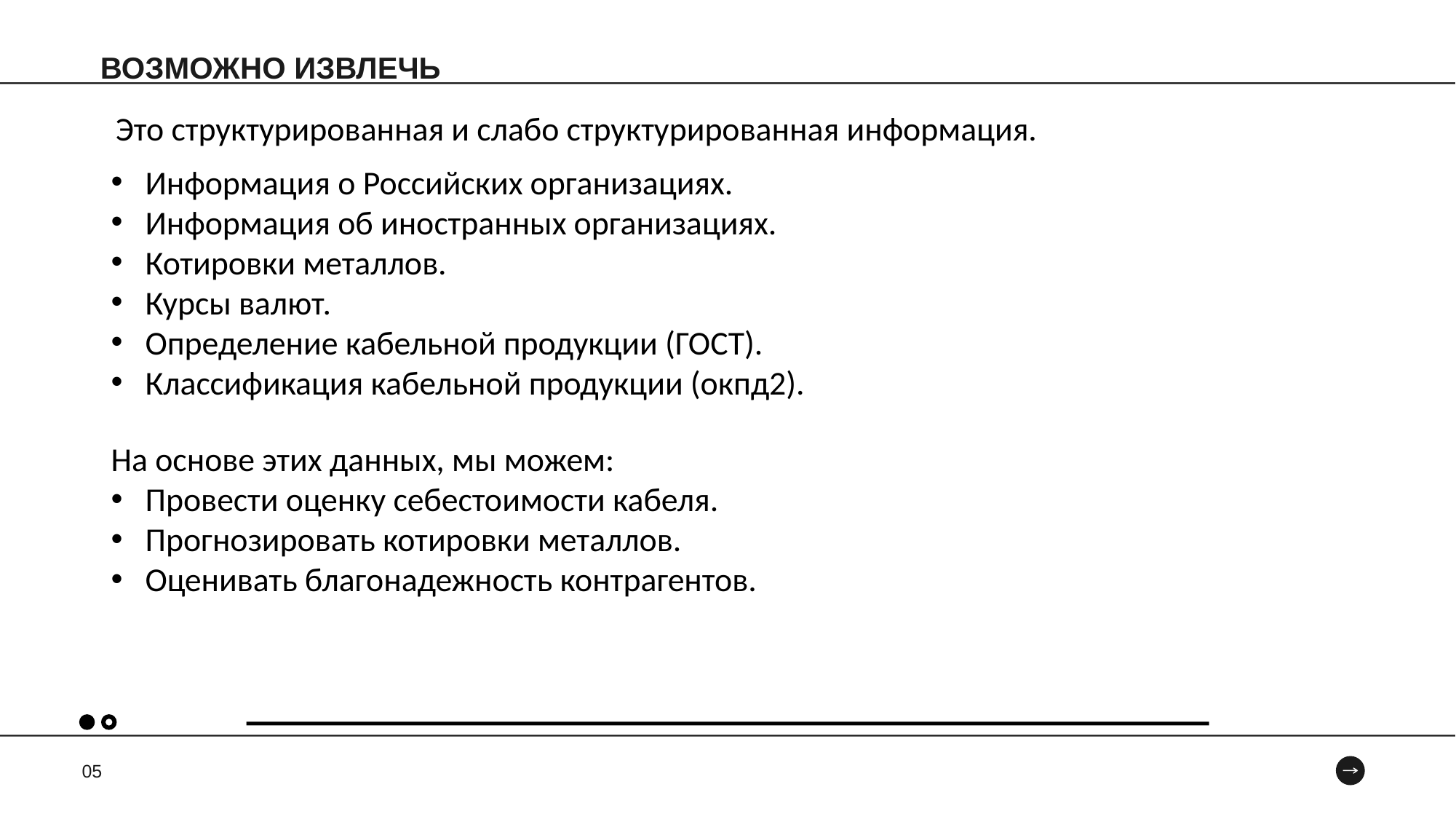

ВОЗМОЖНО ИЗВЛЕЧЬ

Это структурированная и слабо структурированная информация.
Информация о Российских организациях.
Информация об иностранных организациях.
Котировки металлов.
Курсы валют.
Определение кабельной продукции (ГОСТ).
Классификация кабельной продукции (окпд2).
На основе этих данных, мы можем:
Провести оценку себестоимости кабеля.
Прогнозировать котировки металлов.
Оценивать благонадежность контрагентов.

05